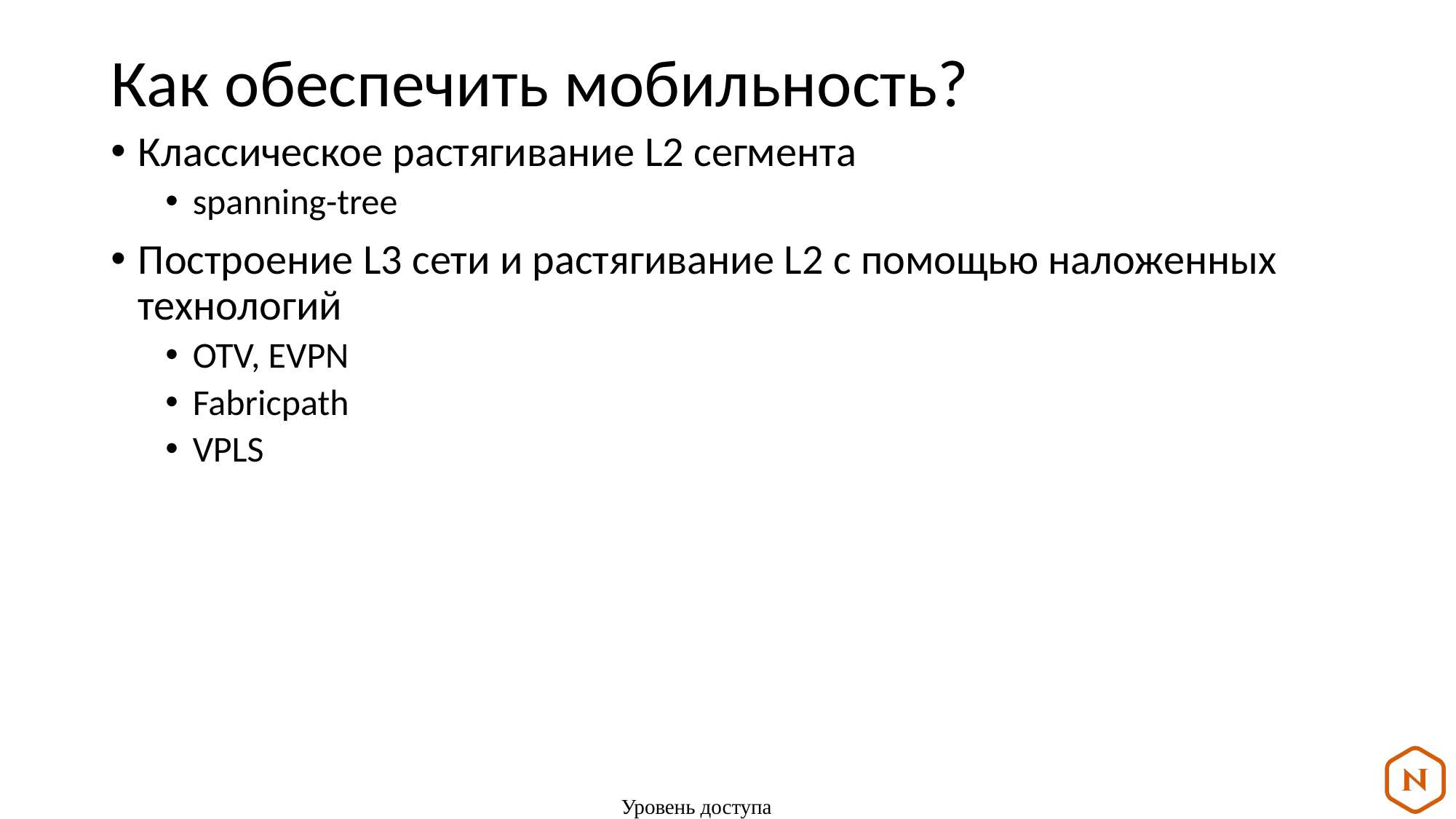

# Как обеспечить мобильность?
Классическое растягивание L2 сегмента
spanning-tree
Построение L3 сети и растягивание L2 с помощью наложенных технологий
OTV, EVPN
Fabricpath
VPLS
Уровень доступа